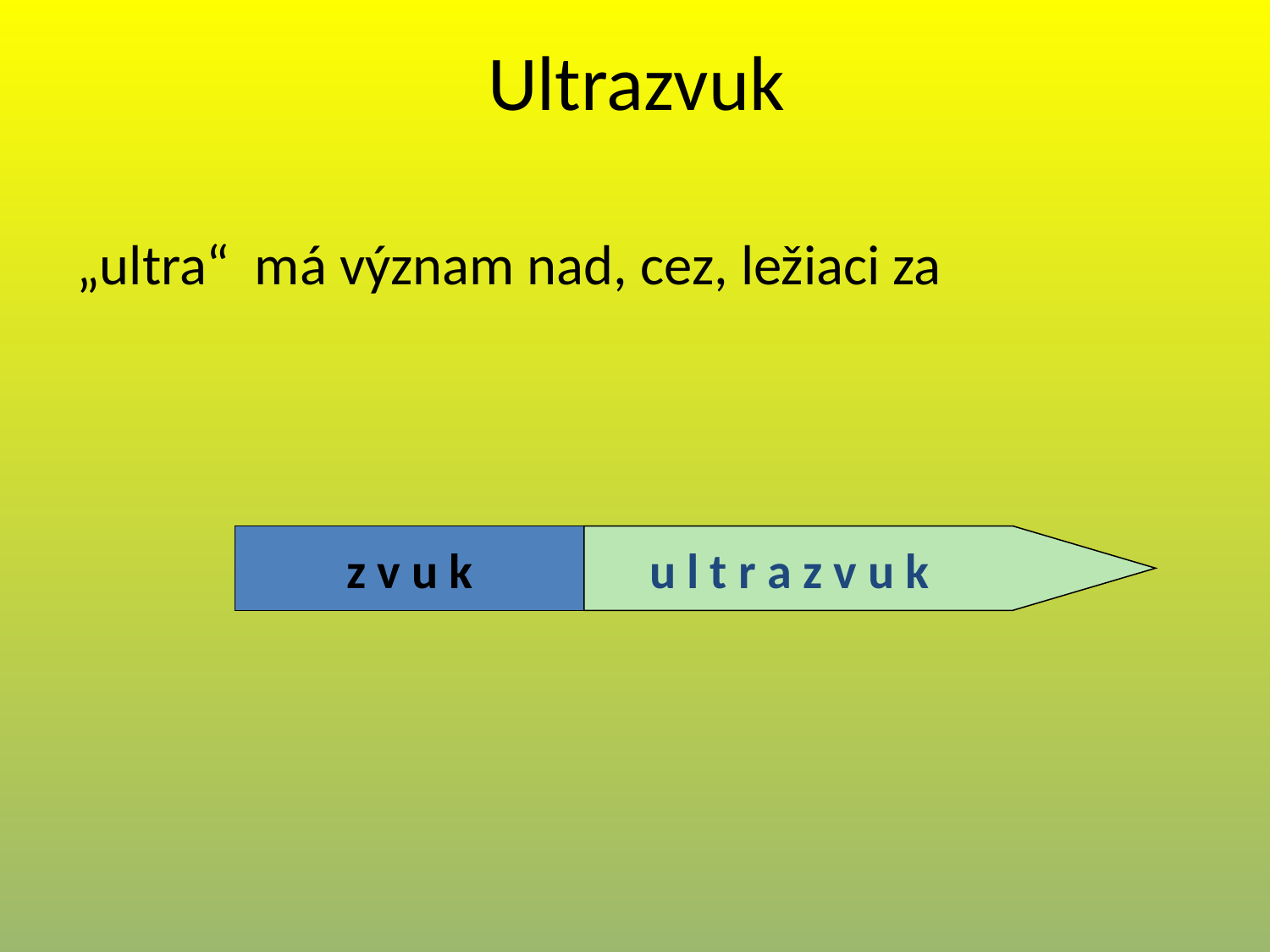

# Ultrazvuk
„ultra“  má význam nad, cez, ležiaci za
z v u k

u l t r a z v u k